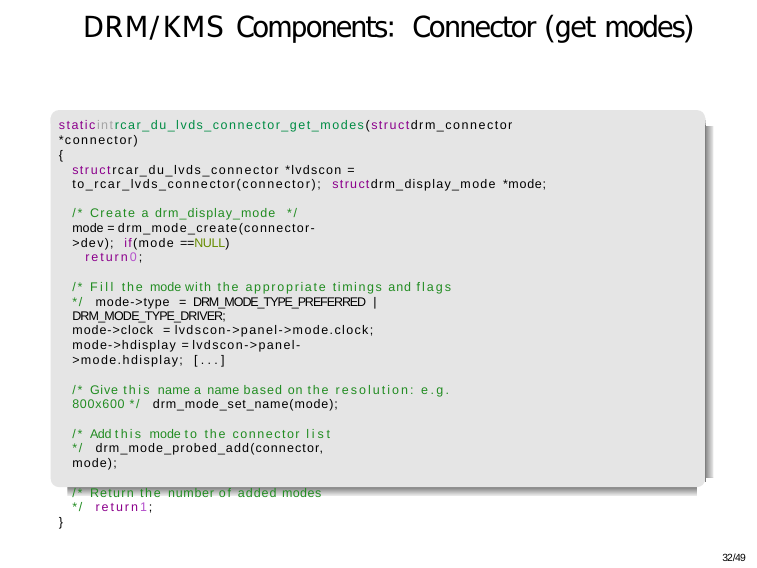

# DRM/KMS Components:  Connector (get modes)

staticintrcar_du_lvds_connector_get_modes(structdrm_connector  *connector)
{
structrcar_du_lvds_connector *lvdscon = to_rcar_lvds_connector(connector);  structdrm_display_mode *mode;

/* Create a drm_display_mode  */
mode = drm_mode_create(connector->dev);  if(mode ==NULL)
return0;

/* Fill the mode with the appropriate timings and flags */  mode->type  =  DRM_MODE_TYPE_PREFERRED   | DRM_MODE_TYPE_DRIVER;
mode->clock  = lvdscon->panel->mode.clock;
mode->hdisplay = lvdscon->panel->mode.hdisplay;  [...]

/* Give this name a name based on the resolution: e.g. 800x600 */  drm_mode_set_name(mode);

/* Add this mode to the connector list */  drm_mode_probed_add(connector, mode);

/* Return the number of added modes */  return1;
}

32/49